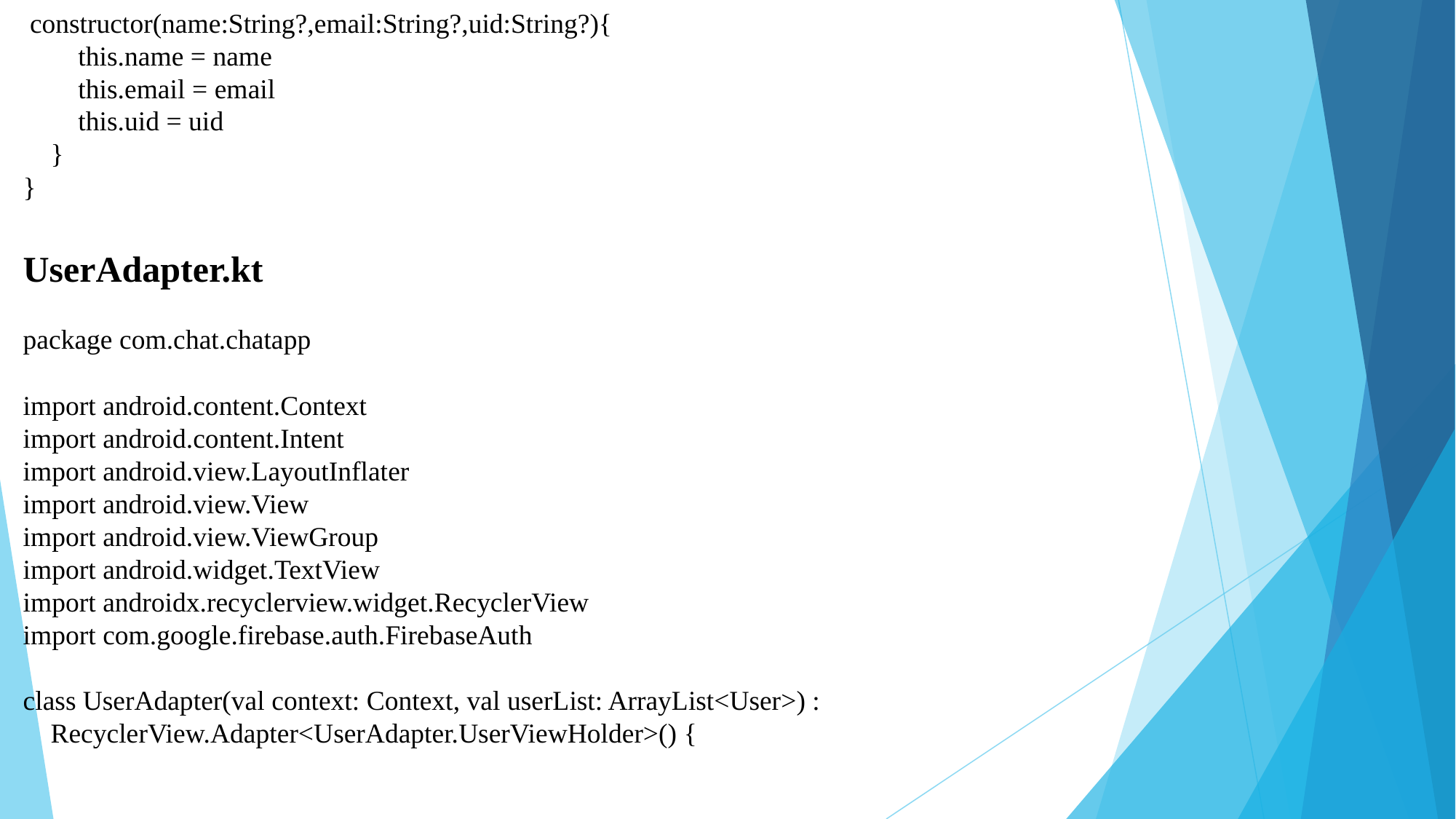

constructor(name:String?,email:String?,uid:String?){
        this.name = name
        this.email = email
        this.uid = uid
    }
}

UserAdapter.kt

package com.chat.chatapp

import android.content.Context
import android.content.Intent
import android.view.LayoutInflater
import android.view.View
import android.view.ViewGroup
import android.widget.TextView
import androidx.recyclerview.widget.RecyclerView
import com.google.firebase.auth.FirebaseAuth

class UserAdapter(val context: Context, val userList: ArrayList<User>) :
    RecyclerView.Adapter<UserAdapter.UserViewHolder>() {